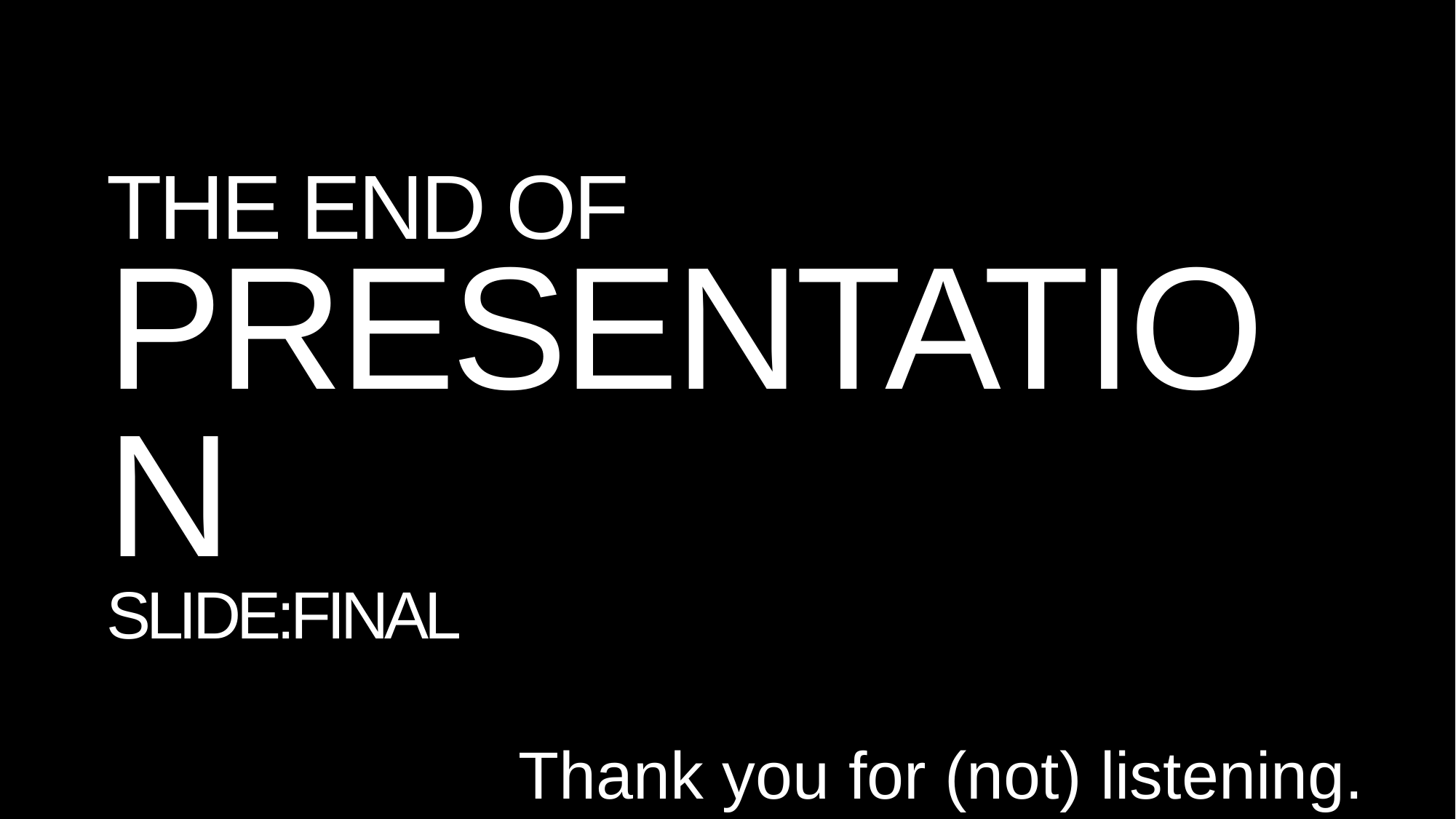

THE END OF
PRESENTATION
SLIDE:FINAL

Thank you for (not) listening.